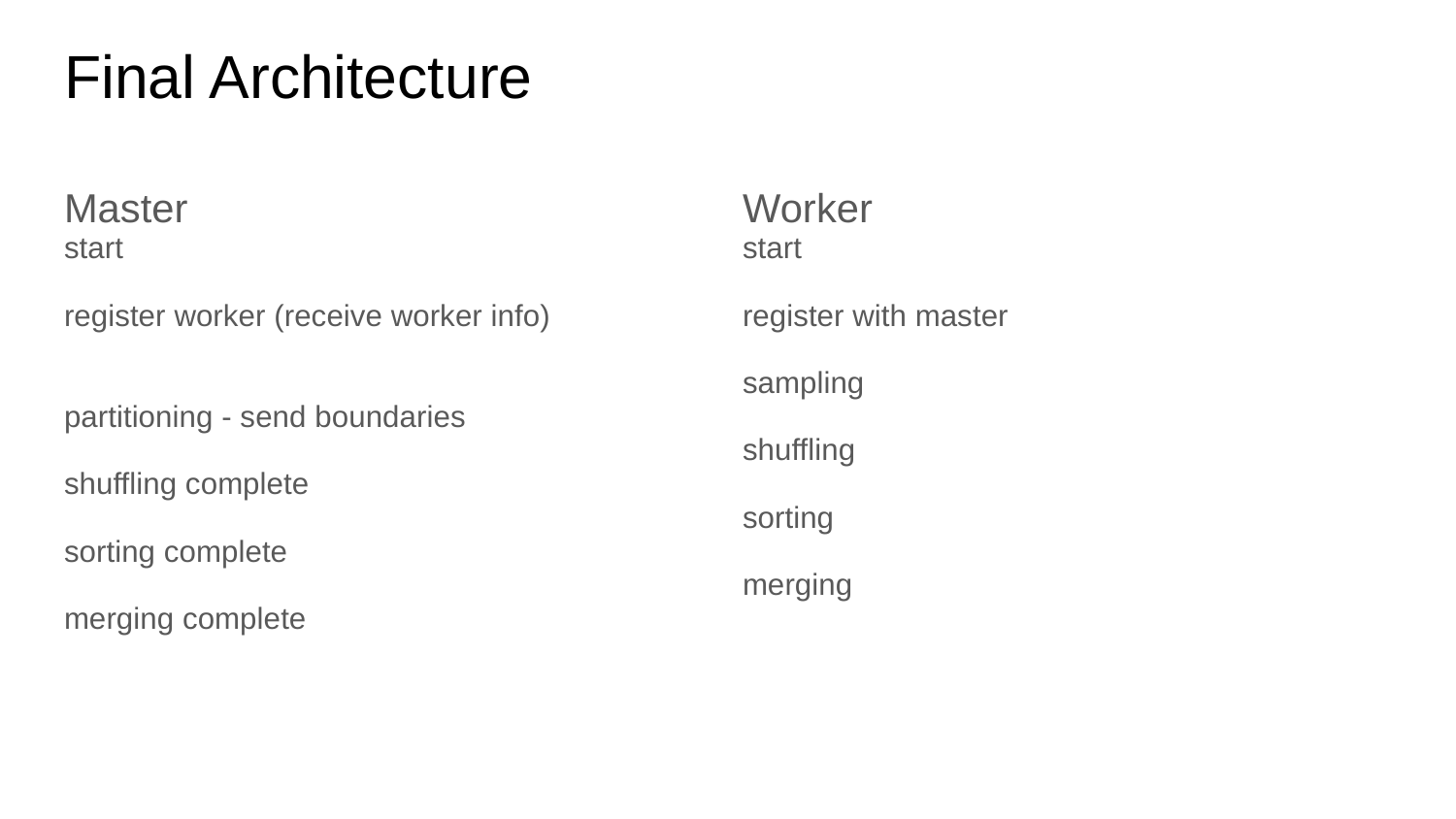

# Final Architecture
Master
start

register worker (receive worker info)

partitioning - send boundaries

shuffling complete

sorting complete

merging complete

Worker
start

register with master

sampling

shuffling

sorting

merging